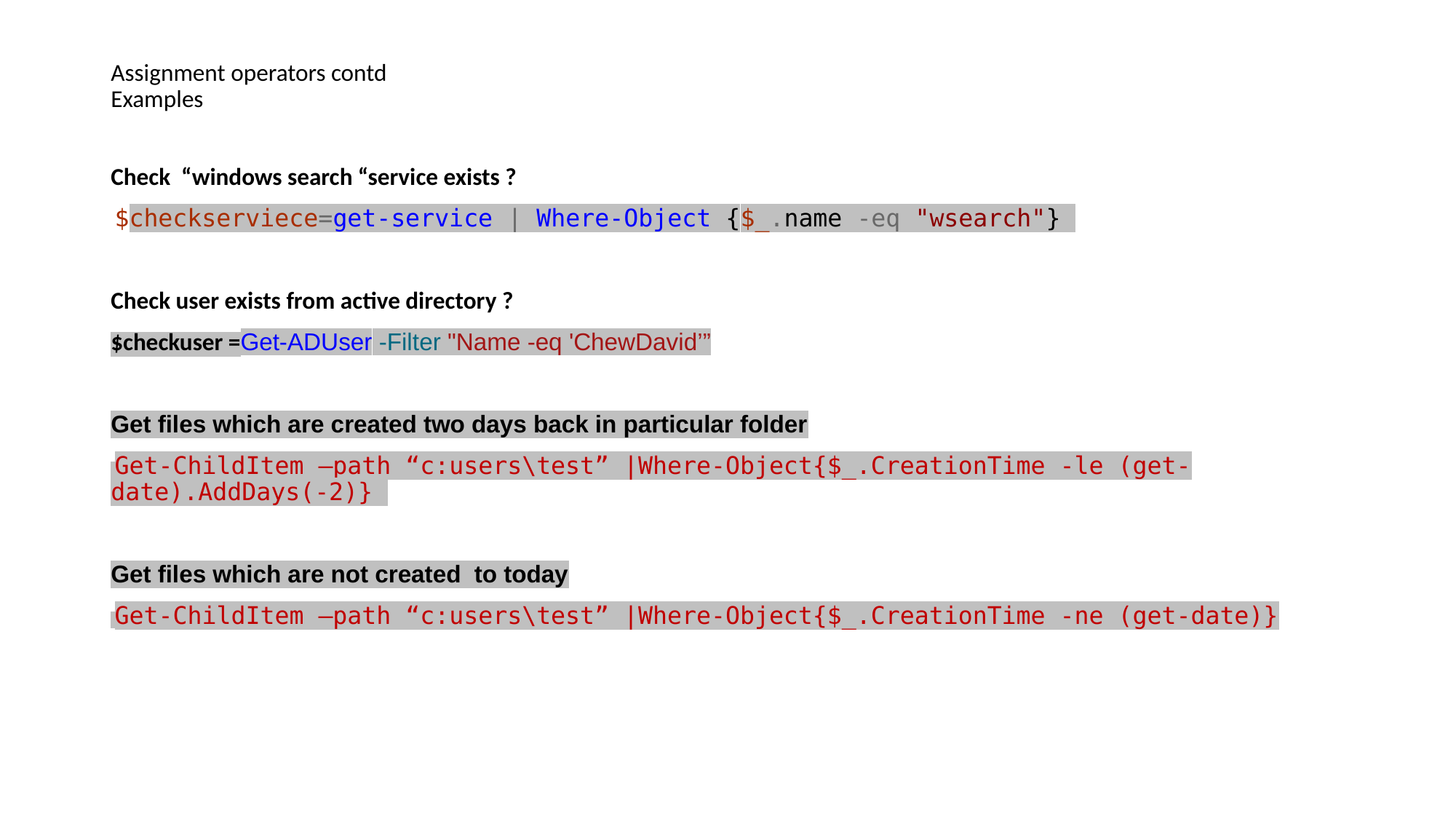

# Assignment operators contd Examples
Check  “windows search “service exists ?
 $checkserviece=get-service | Where-Object {$_.name -eq "wsearch"}

Check user exists from active directory ?
$checkuser =Get-ADUser -Filter "Name -eq 'ChewDavid’”

Get files which are created two days back in particular folder
 Get-ChildItem –path “c:users\test” |Where-Object{$_.CreationTime -le (get-date).AddDays(-2)}

Get files which are not created  to today
 Get-ChildItem –path “c:users\test” |Where-Object{$_.CreationTime -ne (get-date)}